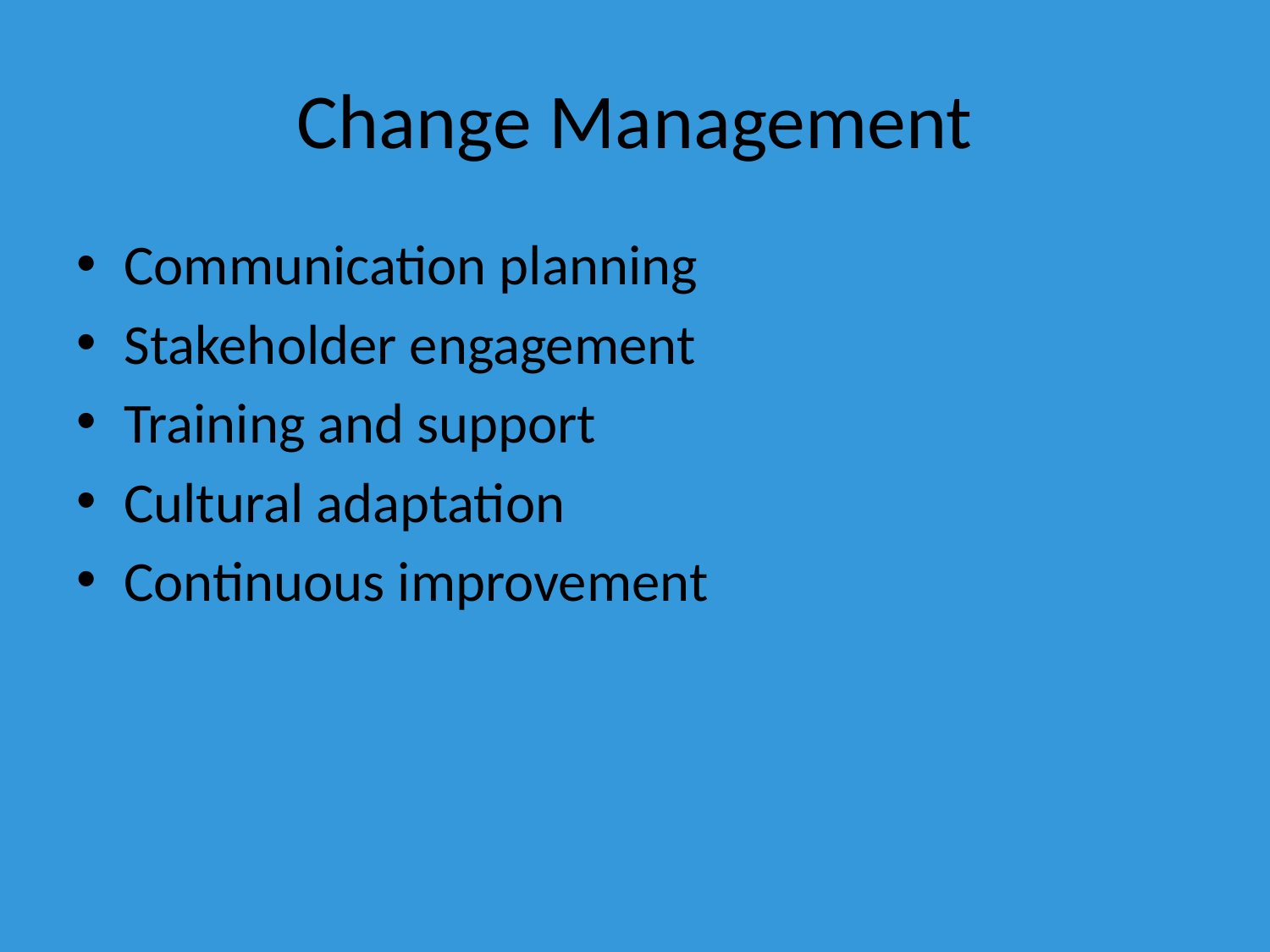

# Change Management
Communication planning
Stakeholder engagement
Training and support
Cultural adaptation
Continuous improvement